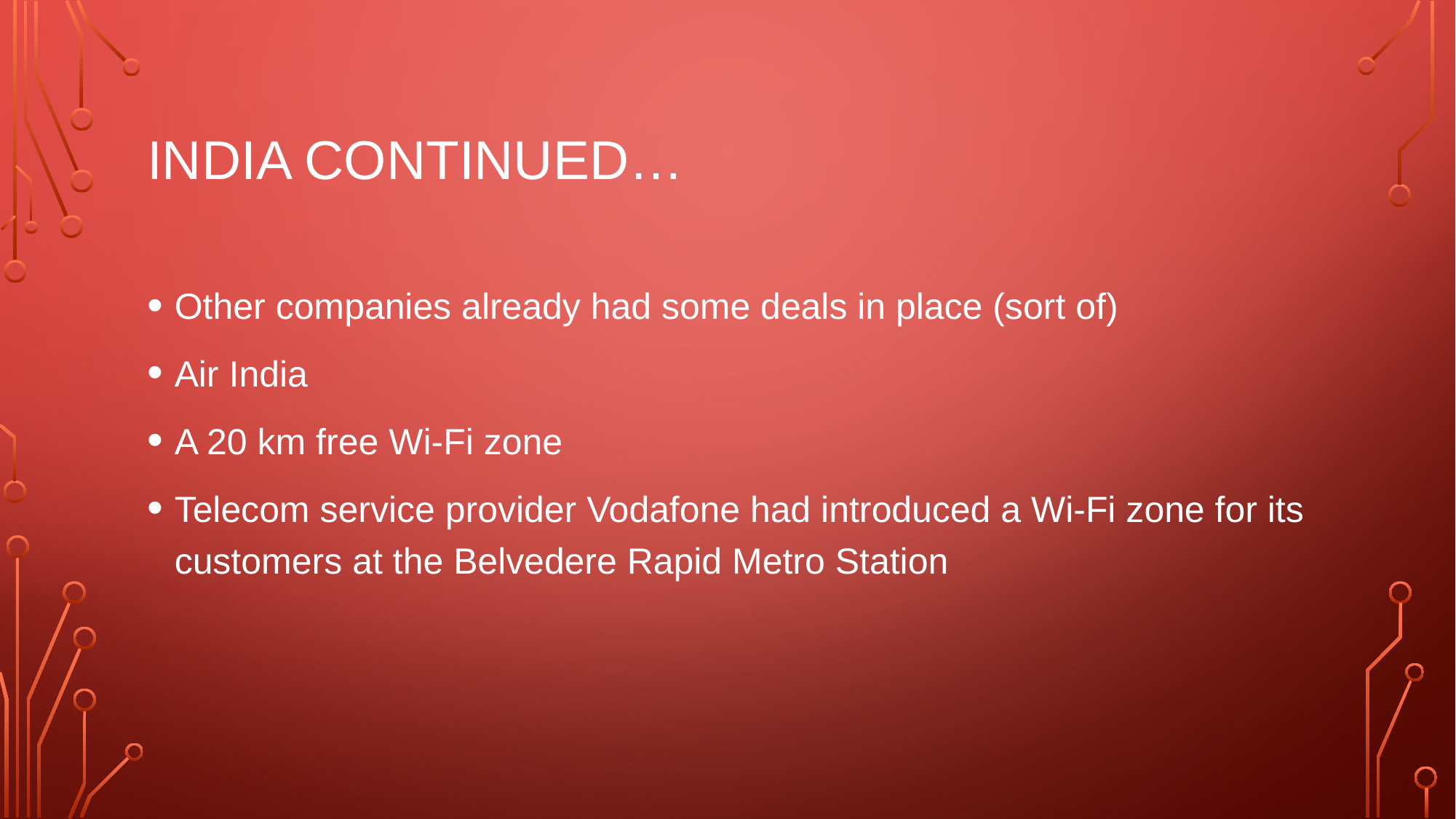

# India Continued…
Other companies already had some deals in place (sort of)
Air India
A 20 km free Wi-Fi zone
Telecom service provider Vodafone had introduced a Wi-Fi zone for its customers at the Belvedere Rapid Metro Station